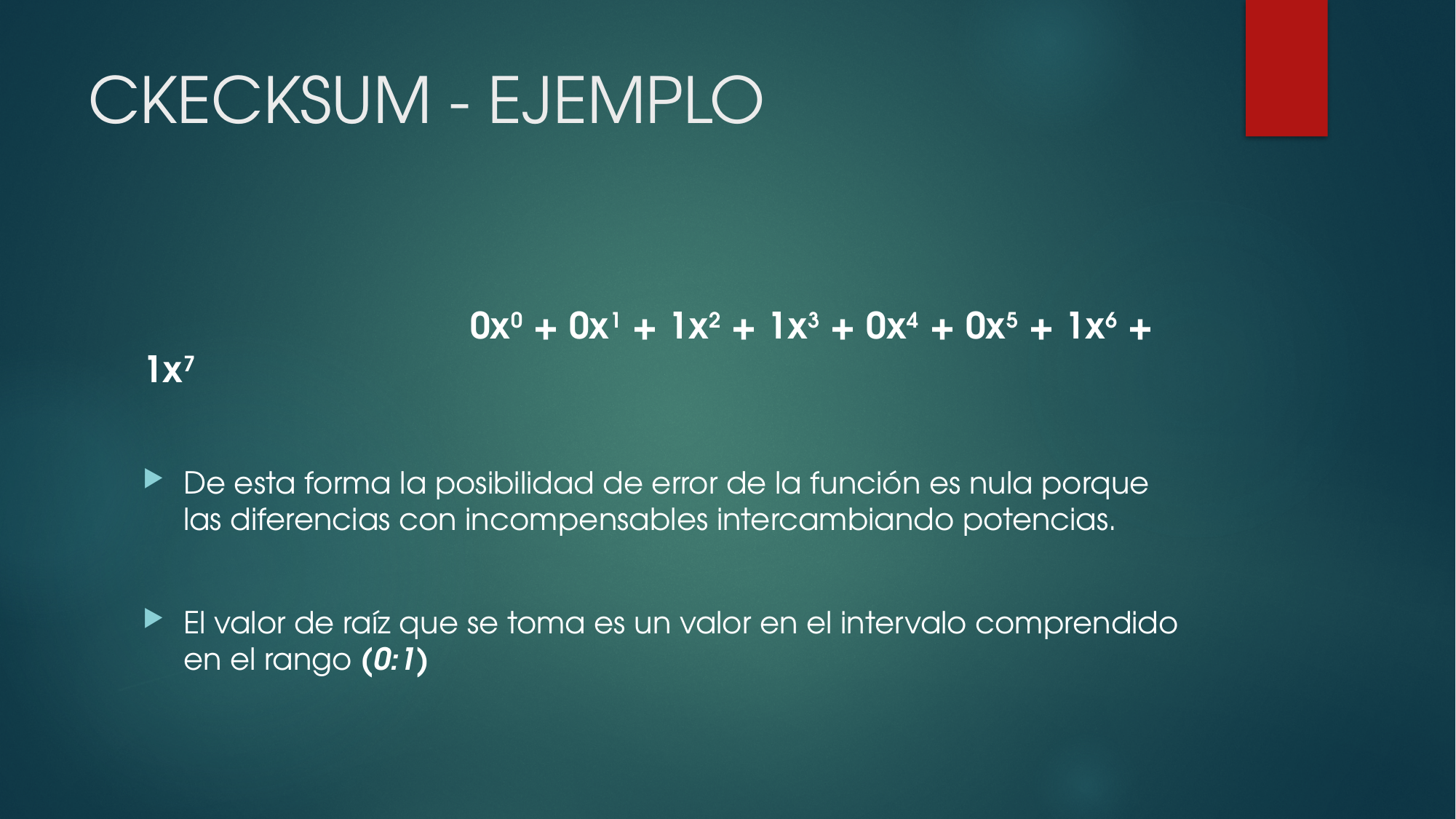

# CKECKSUM - EJEMPLO

			0x0 + 0x1 + 1x2 + 1x3 + 0x4 + 0x5 + 1x6 + 1x7

De esta forma la posibilidad de error de la función es nula porque las diferencias con incompensables intercambiando potencias.

El valor de raíz que se toma es un valor en el intervalo comprendido en el rango (0:1)